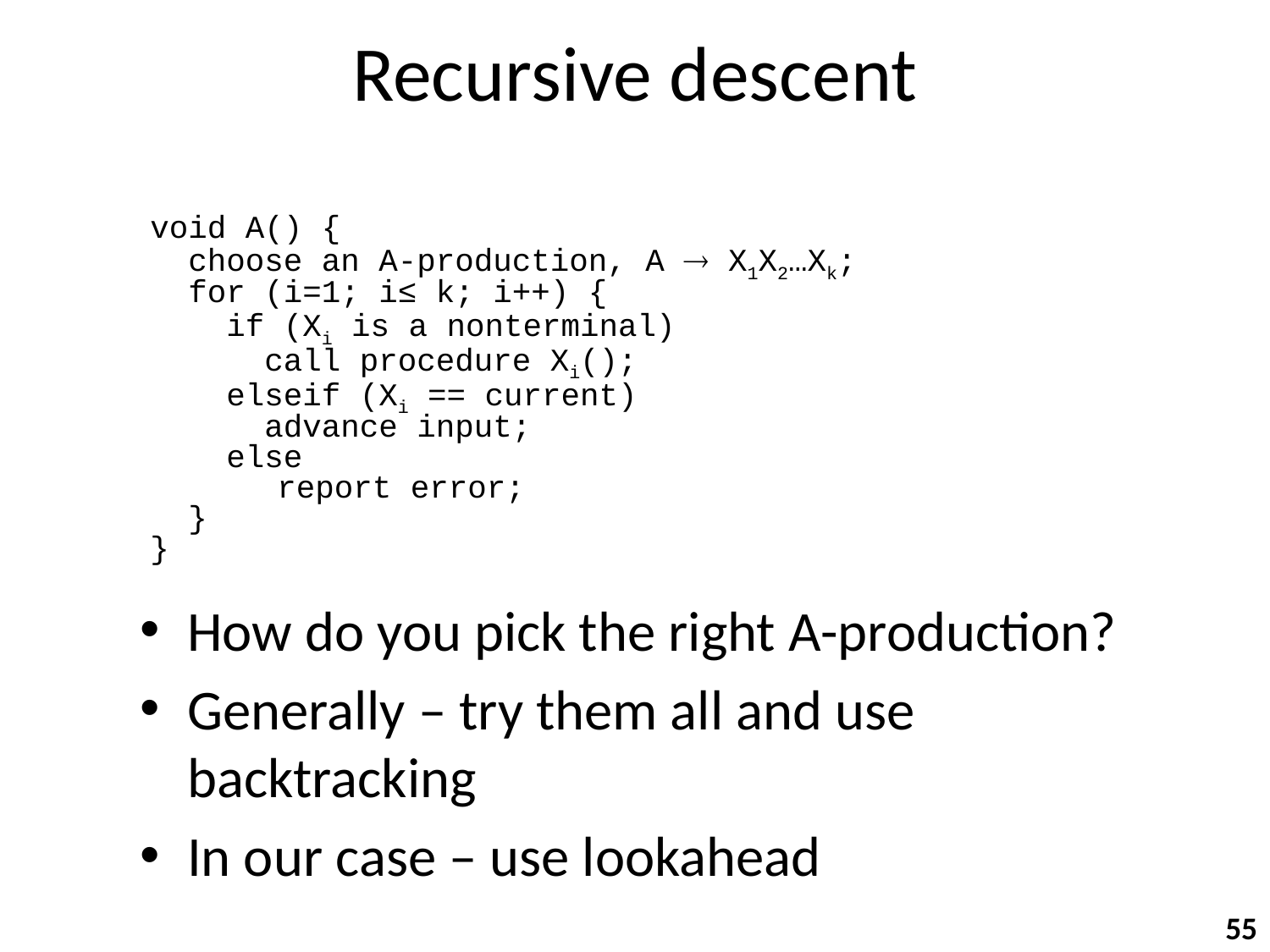

# Recursive descent
void A() {
  choose an A-production, A → X1X2…Xk;
  for (i=1; i≤ k; i++) {
    if (Xi is a nonterminal)
      call procedure Xi();
    elseif (Xi == current)
      advance input;
    else
	report error;
  }
}
How do you pick the right A-production?
Generally – try them all and use backtracking
In our case – use lookahead
55